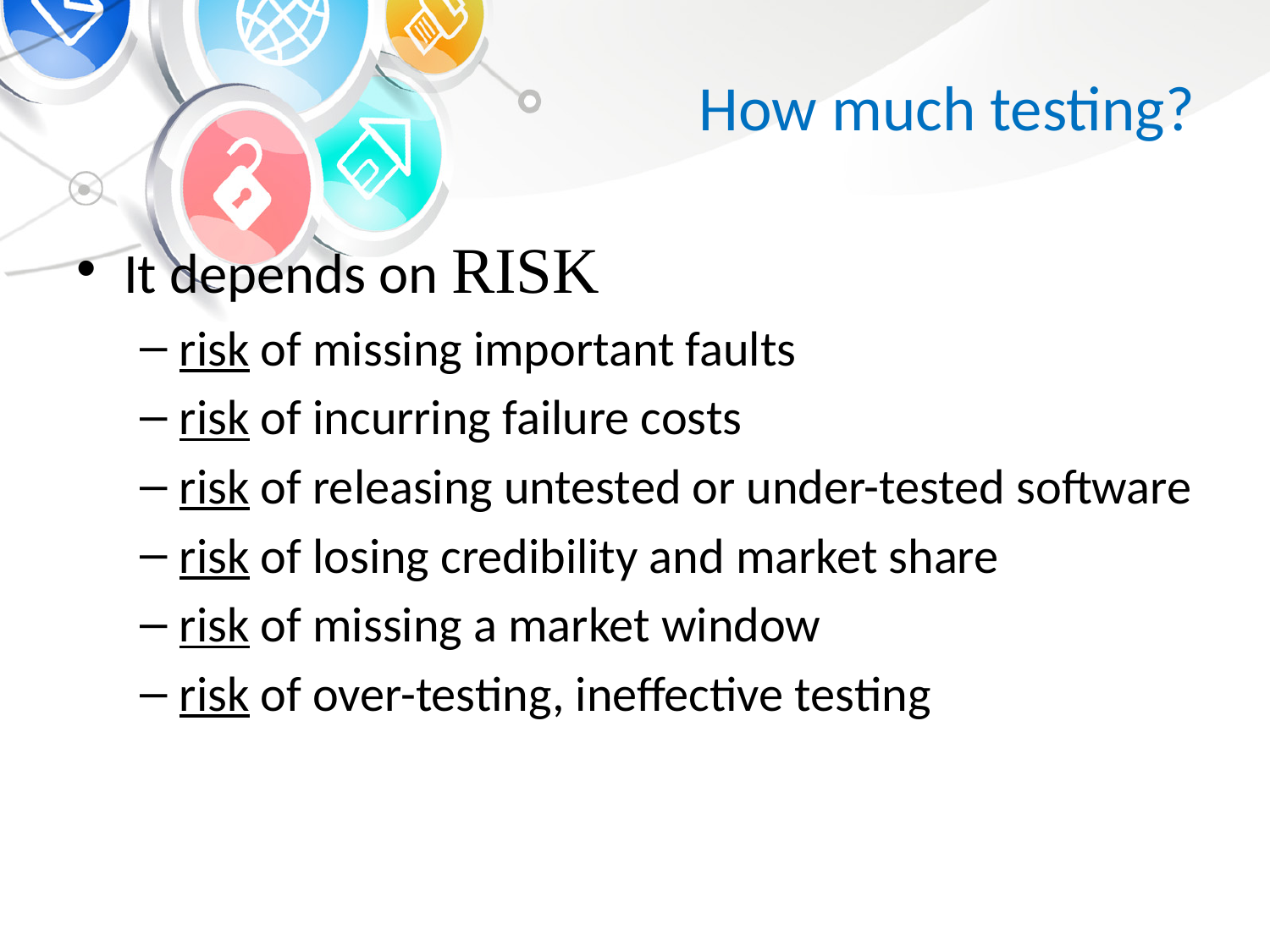

# How much testing?
It depends on RISK
risk of missing important faults
risk of incurring failure costs
risk of releasing untested or under-tested software
risk of losing credibility and market share
risk of missing a market window
risk of over-testing, ineffective testing